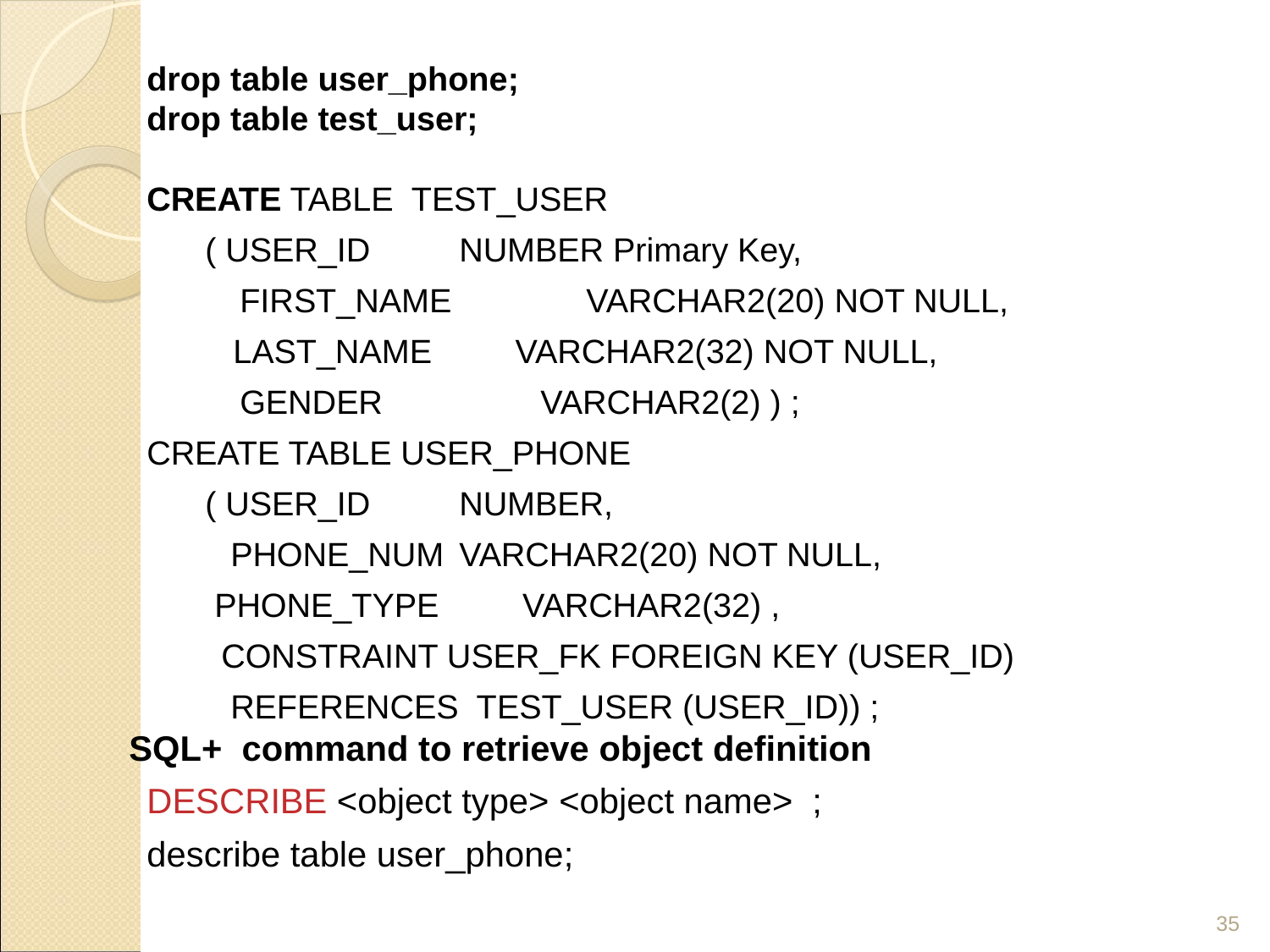

#
drop table user_phone;
drop table test_user;

CREATE TABLE  TEST_USER
	( USER_ID 	NUMBER Primary Key,
          FIRST_NAME 	VARCHAR2(20) NOT NULL,
	   LAST_NAME         VARCHAR2(32) NOT NULL,
          GENDER                 VARCHAR2(2) ) ;
CREATE TABLE USER_PHONE
	( USER_ID 	NUMBER,
         PHONE_NUM 	VARCHAR2(20) NOT NULL,
	 PHONE_TYPE         VARCHAR2(32) ,
        CONSTRAINT USER_FK FOREIGN KEY (USER_ID)
         REFERENCES  TEST_USER (USER_ID)) ;
SQL+  command to retrieve object definition
DESCRIBE <object type> <object name>  ;
describe table user_phone;

35